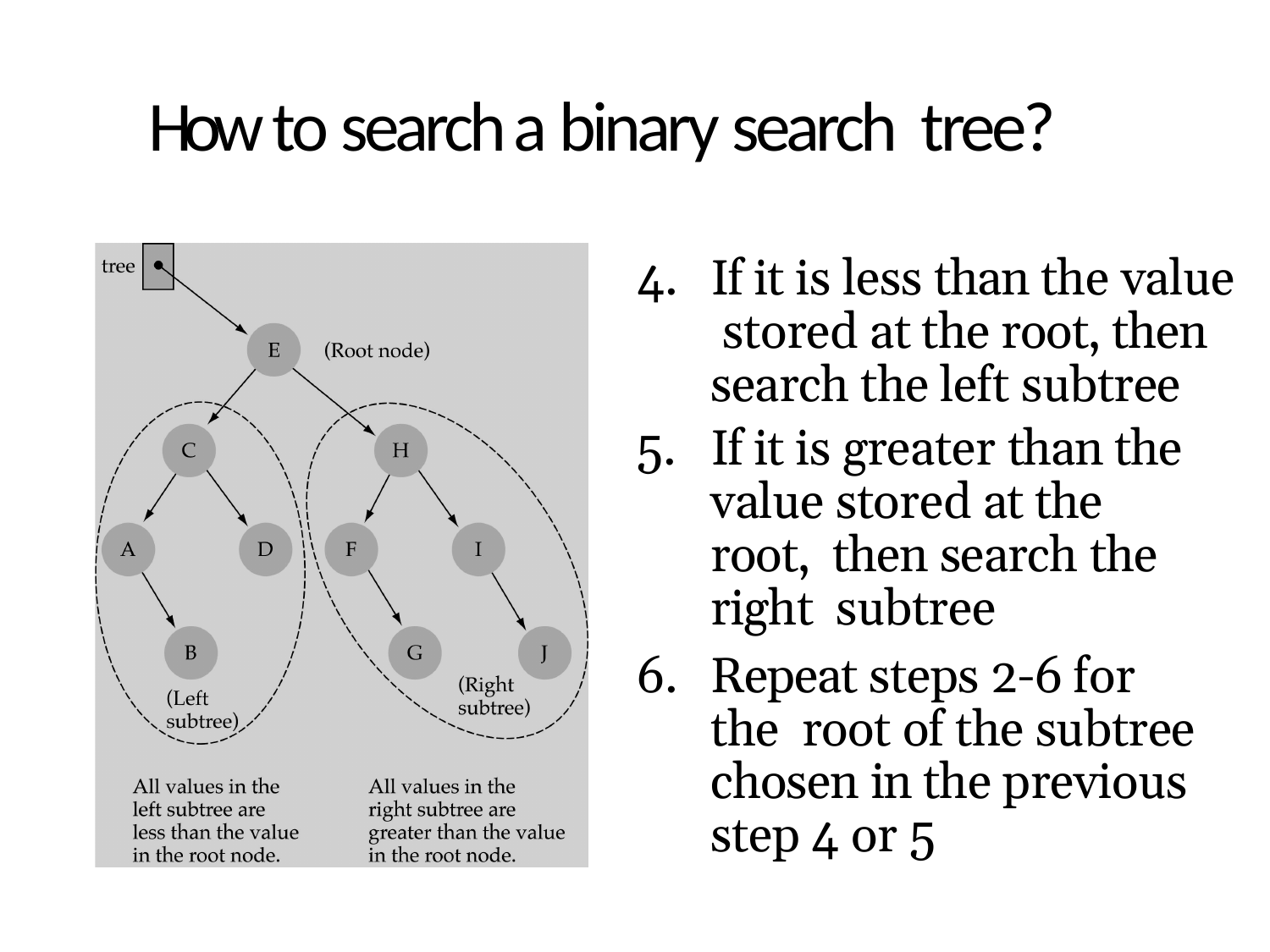

# How to search a binary search  tree?
If it is less than the value  stored at the root, then  search the left subtree
If it is greater than the  value stored at the root,  then search the right  subtree
Repeat steps 2-6 for the  root of the subtree  chosen in the previous  step 4 or 5